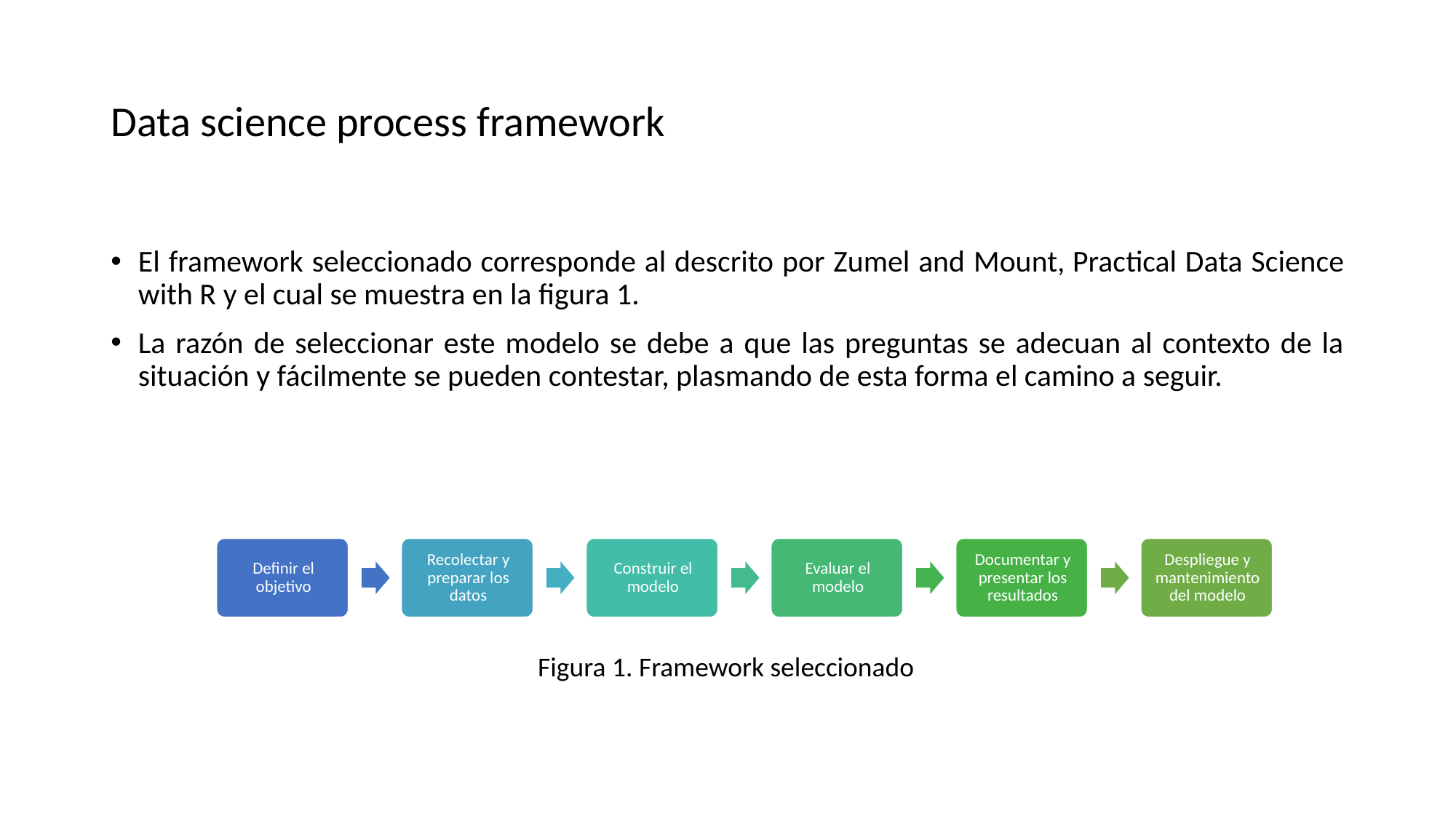

# Data science process framework
El framework seleccionado corresponde al descrito por Zumel and Mount, Practical Data Science with R y el cual se muestra en la figura 1.
La razón de seleccionar este modelo se debe a que las preguntas se adecuan al contexto de la situación y fácilmente se pueden contestar, plasmando de esta forma el camino a seguir.

Definir el objetivo

Recolectar y preparar los datos

Construir el modelo

Evaluar el modelo

Documentar y presentar los resultados

Despliegue y mantenimiento del modelo
Figura 1. Framework seleccionado